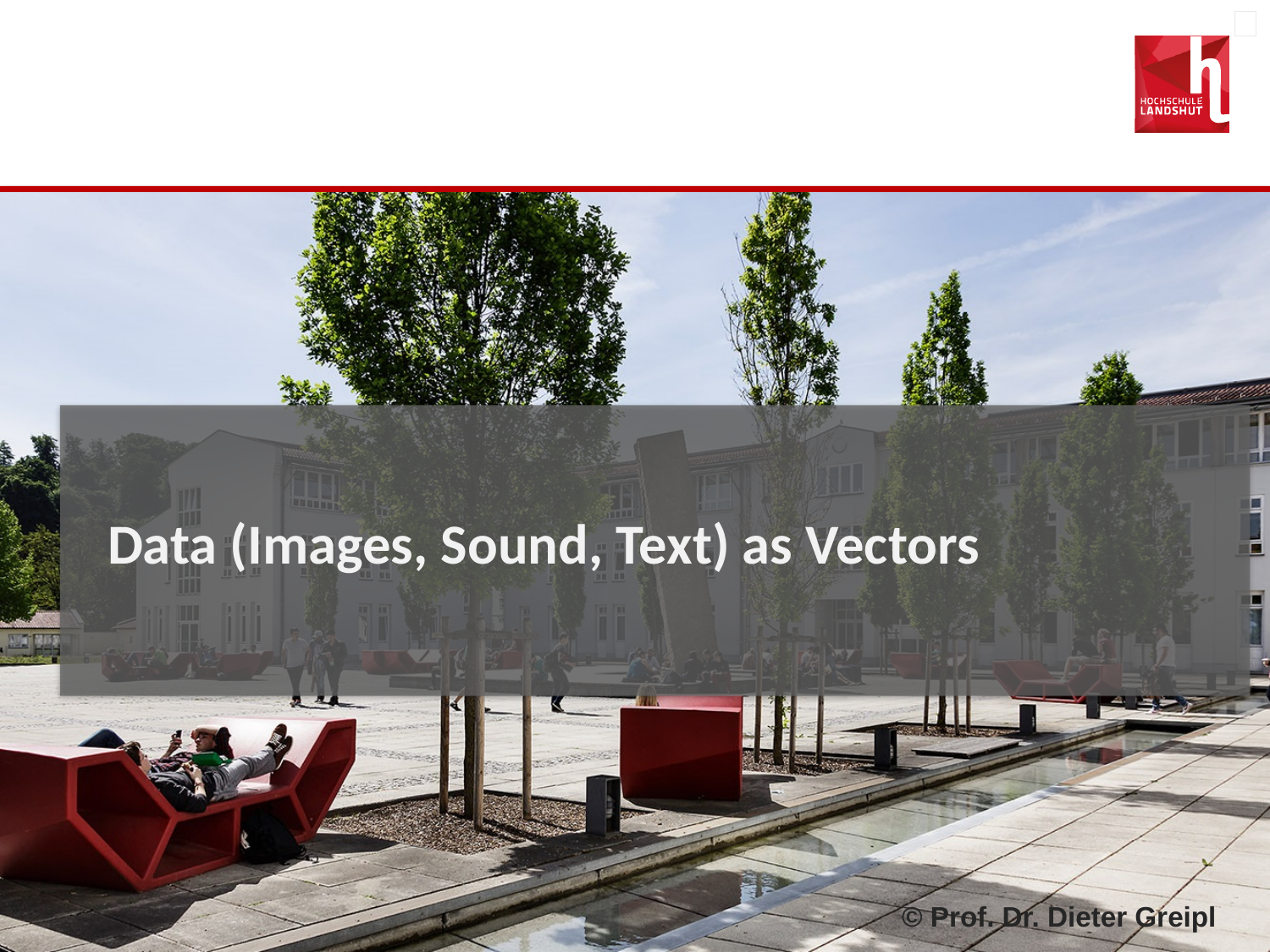

#
Data (Images, Sound, Text) as Vectors